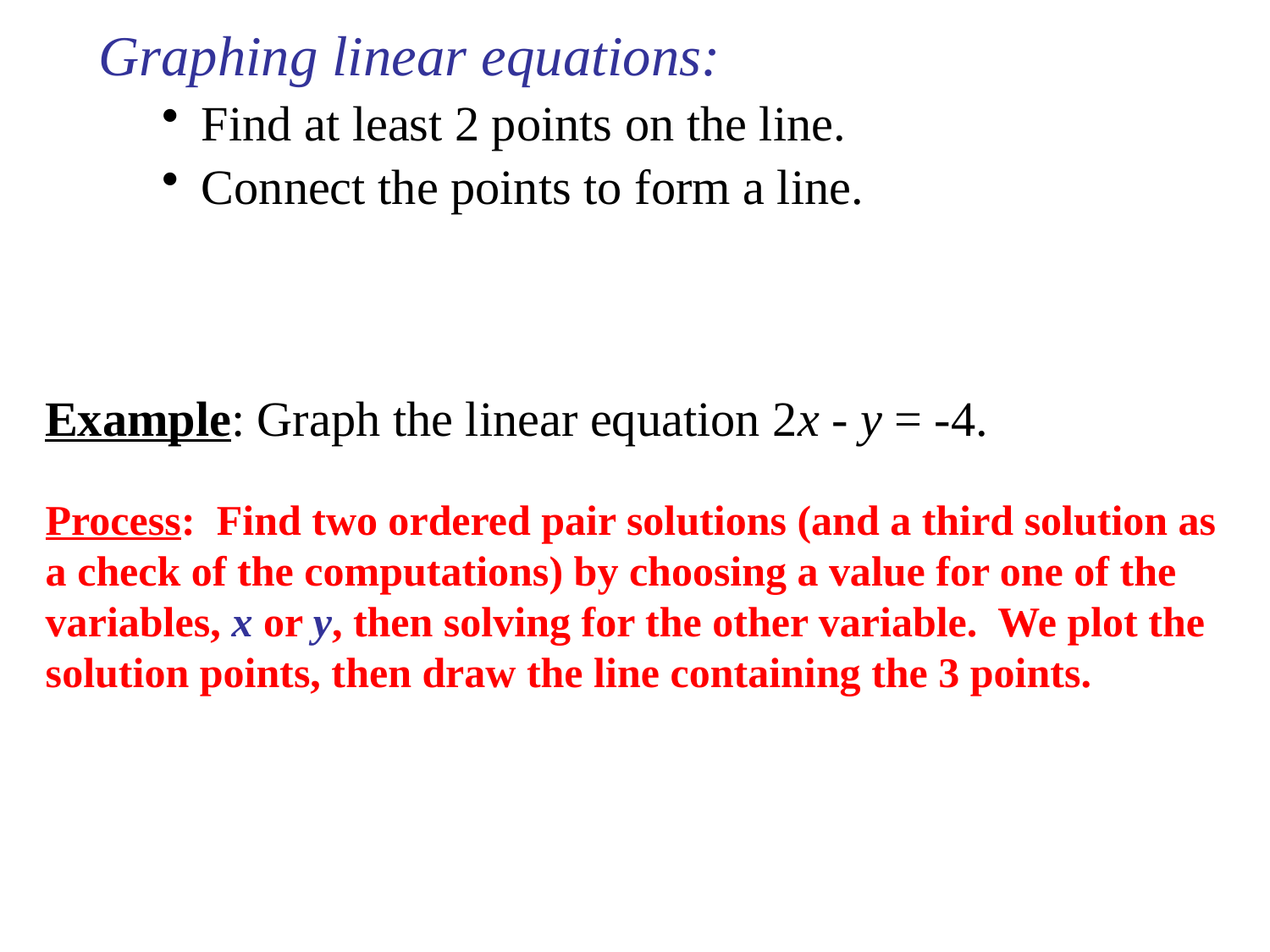

Graphing linear equations:
Find at least 2 points on the line.
Connect the points to form a line.
Example: Graph the linear equation 2x - y = -4.
Process:  Find two ordered pair solutions (and a third solution as a check of the computations) by choosing a value for one of the variables, x or y, then solving for the other variable.  We plot the solution points, then draw the line containing the 3 points.